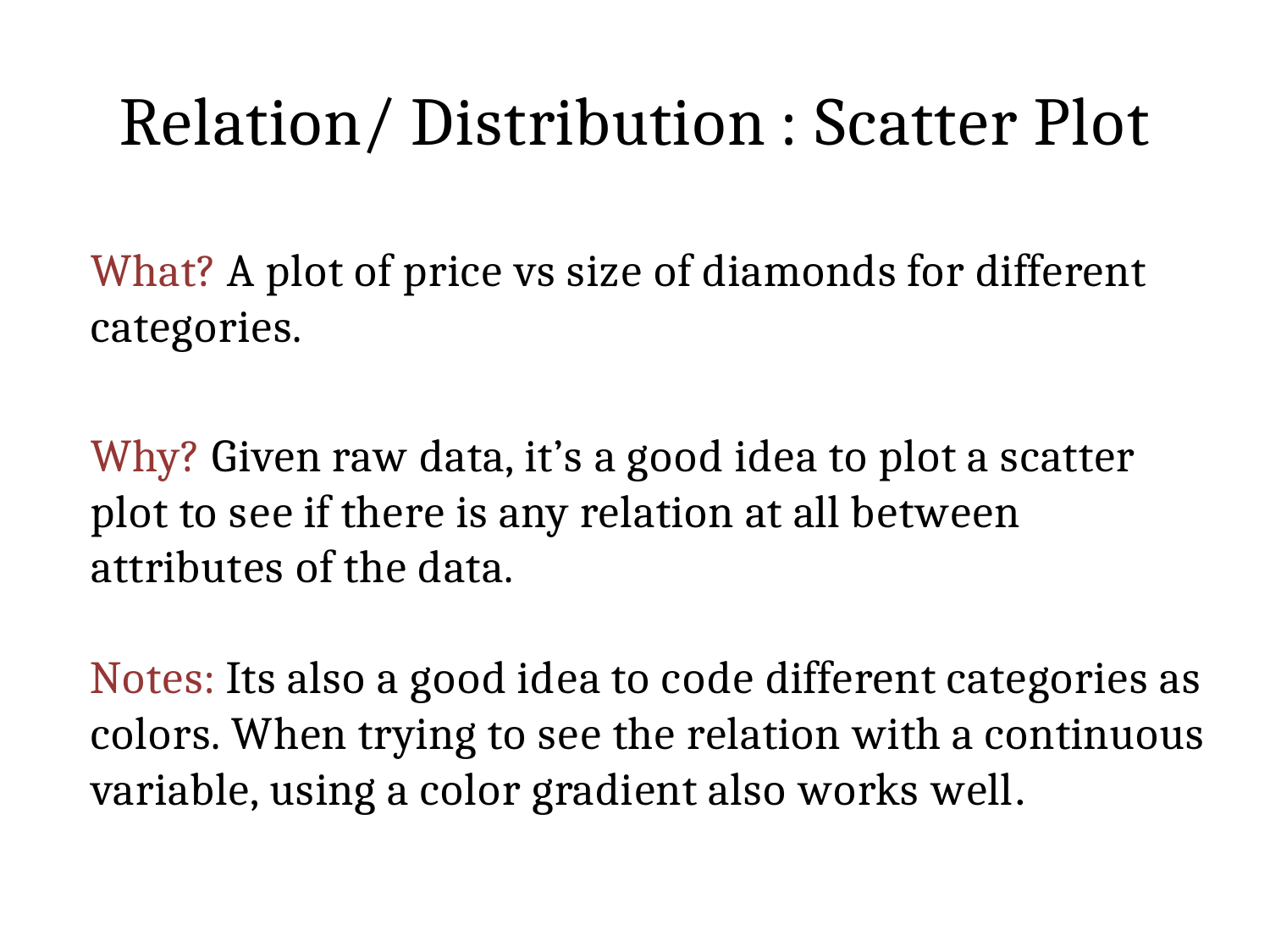

# Relation/ Distribution : Scatter Plot
What? A plot of price vs size of diamonds for different categories.

Why? Given raw data, it’s a good idea to plot a scatter plot to see if there is any relation at all between attributes of the data.
Notes: Its also a good idea to code different categories as colors. When trying to see the relation with a continuous variable, using a color gradient also works well.